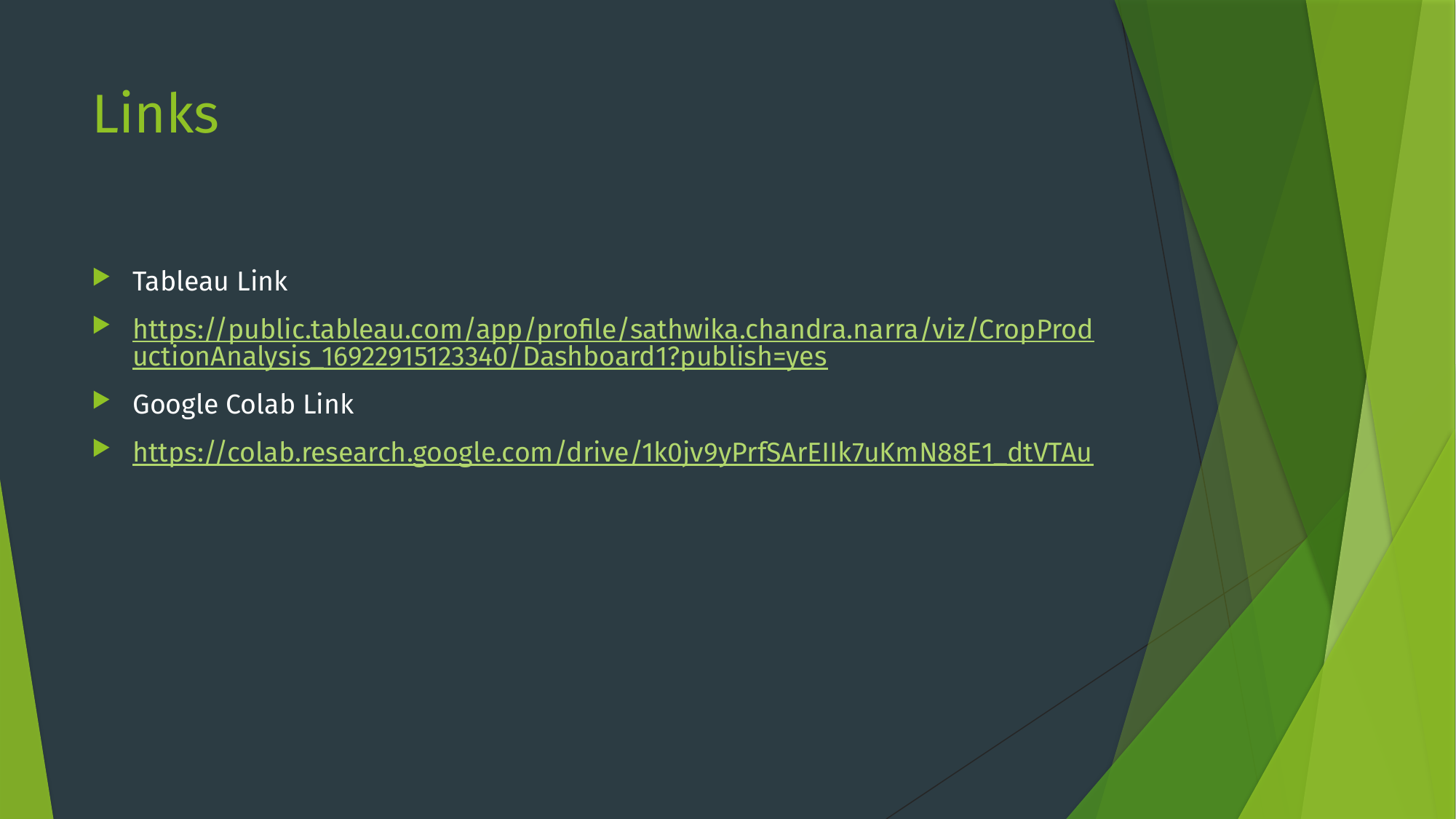

# Links
Tableau Link
https://public.tableau.com/app/profile/sathwika.chandra.narra/viz/CropProductionAnalysis_16922915123340/Dashboard1?publish=yes
Google Colab Link
https://colab.research.google.com/drive/1k0jv9yPrfSArEIIk7uKmN88E1_dtVTAu